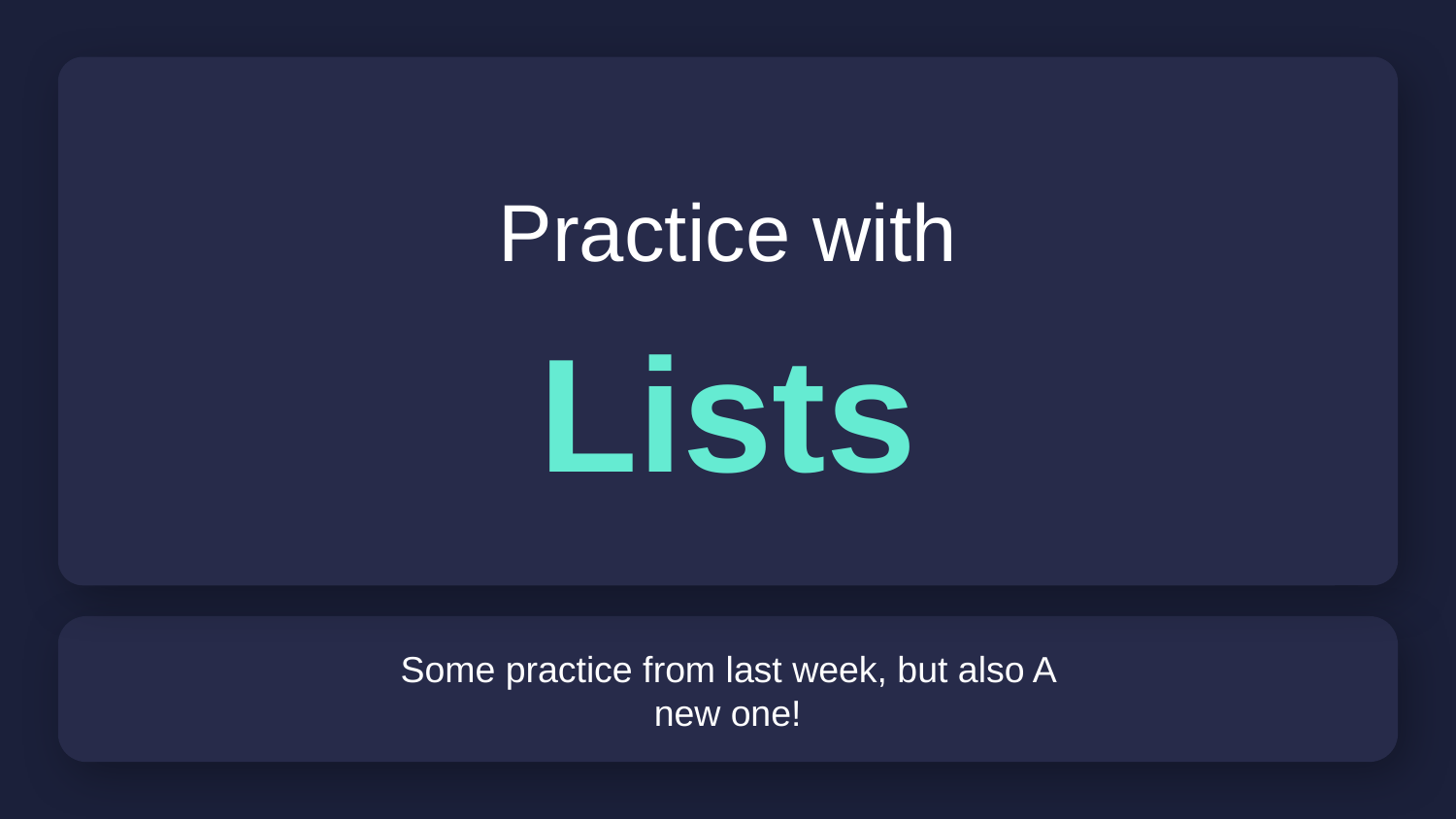

Practice with
Lists
# Some practice from last week, but also A new one!